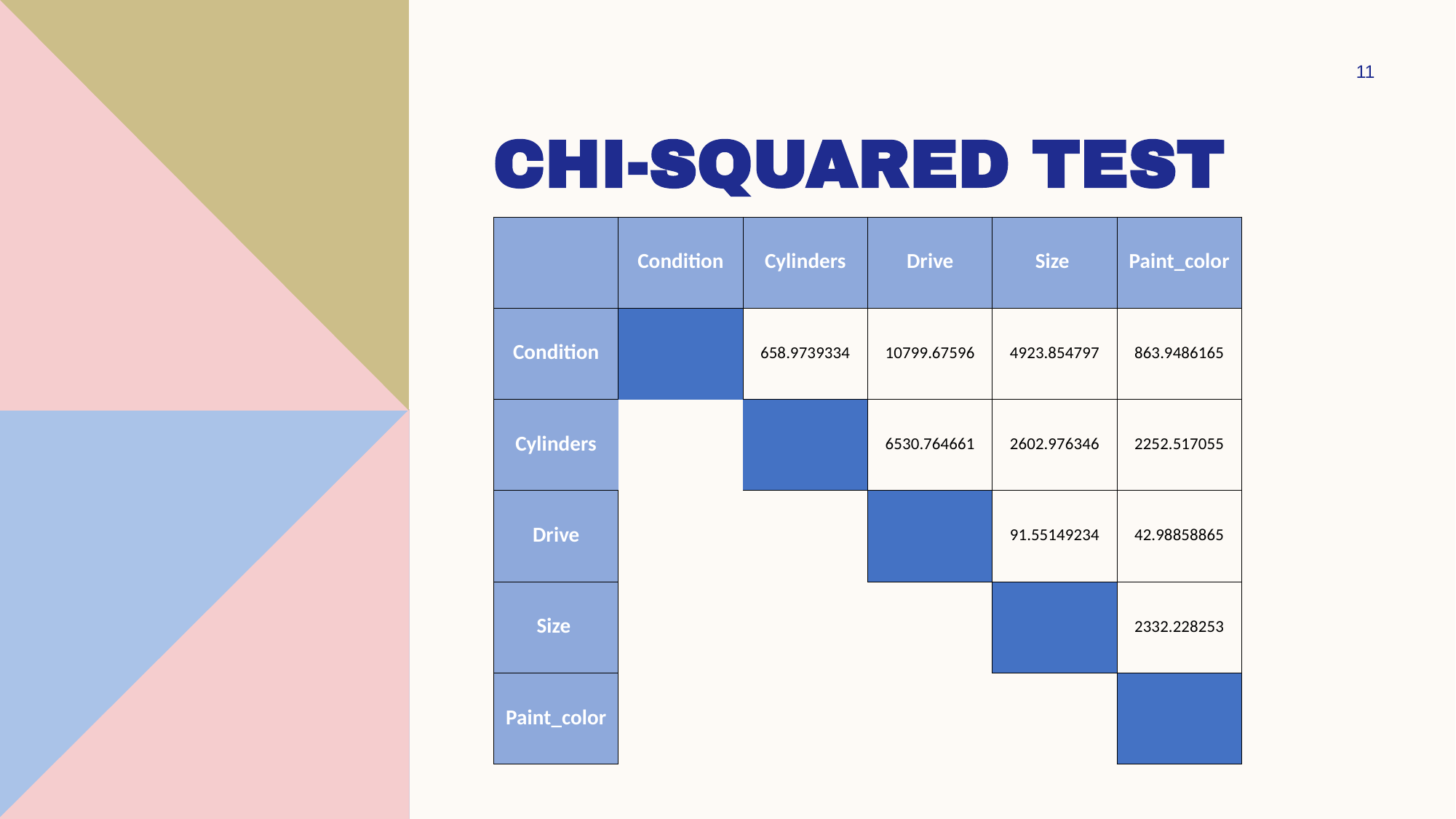

11
# Chi-SquareD Test

|  | Condition | Cylinders | Drive | Size | Paint\_color |
| --- | --- | --- | --- | --- | --- |
| Condition |  | 658.9739334 | 10799.67596 | 4923.854797 | 863.9486165 |
| Cylinders |  |  | 6530.764661 | 2602.976346 | 2252.517055 |
| Drive |  |  |  | 91.55149234 | 42.98858865 |
| Size |  |  |  |  | 2332.228253 |
| Paint\_color |  |  |  |  |  |